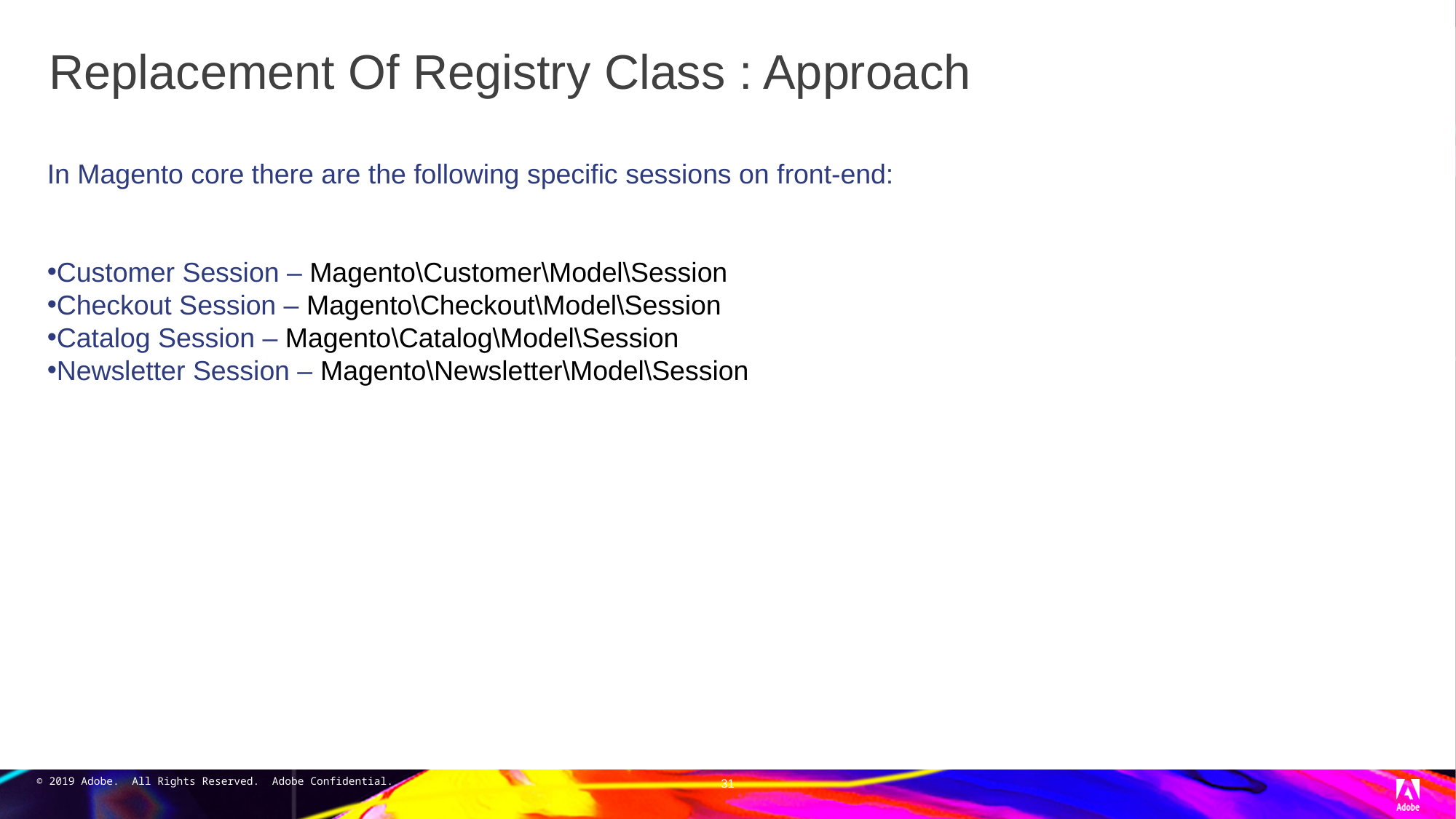

# Replacement Of Registry Class : Approach
In Magento core there are the following specific sessions on front-end:

Customer Session – Magento\Customer\Model\Session
Checkout Session – Magento\Checkout\Model\Session
Catalog Session – Magento\Catalog\Model\Session
Newsletter Session – Magento\Newsletter\Model\Session
31